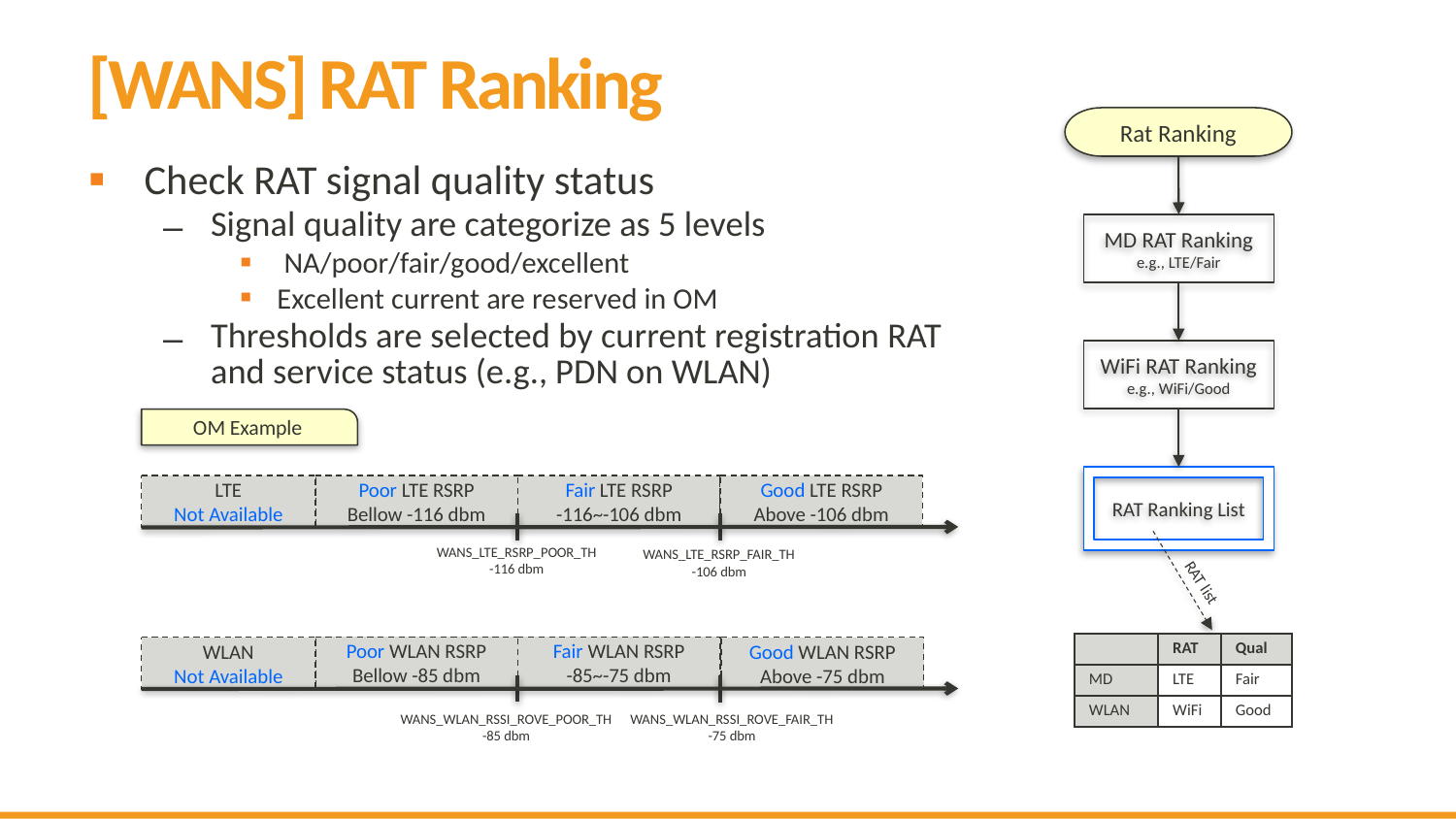

# [WANS] RAT Ranking
Rat Ranking
Check RAT signal quality status
Signal quality are categorize as 5 levels
 NA/poor/fair/good/excellent
Excellent current are reserved in OM
Thresholds are selected by current registration RAT and service status (e.g., PDN on WLAN)
MD RAT Ranking
e.g., LTE/Fair
WiFi RAT Ranking
e.g., WiFi/Good
OM Example
RAT Ranking List
Poor LTE RSRP
Bellow -116 dbm
Fair LTE RSRP
-116~-106 dbm
LTE
Not Available
Good LTE RSRP
Above -106 dbm
WANS_LTE_RSRP_POOR_TH
-116 dbm
WANS_LTE_RSRP_FAIR_TH
-106 dbm
RAT list
|  | RAT | Qual |
| --- | --- | --- |
| MD | LTE | Fair |
| WLAN | WiFi | Good |
Poor WLAN RSRP
Bellow -85 dbm
Fair WLAN RSRP
-85~-75 dbm
WLAN
Not Available
Good WLAN RSRP
Above -75 dbm
WANS_WLAN_RSSI_ROVE_POOR_TH
-85 dbm
WANS_WLAN_RSSI_ROVE_FAIR_TH
-75 dbm